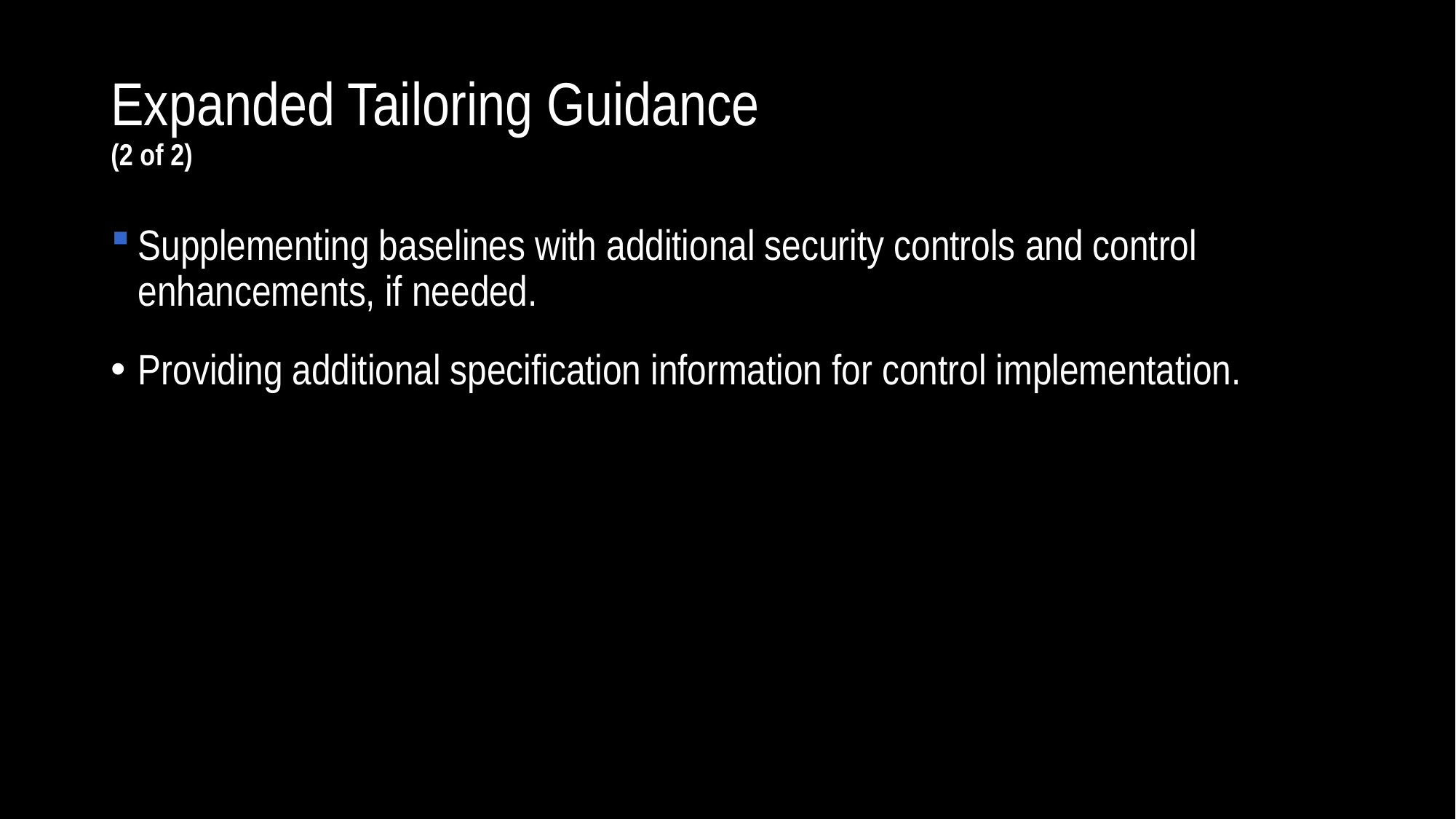

# Expanded Tailoring Guidance (2 of 2)
Supplementing baselines with additional security controls and control enhancements, if needed.
Providing additional specification information for control implementation.